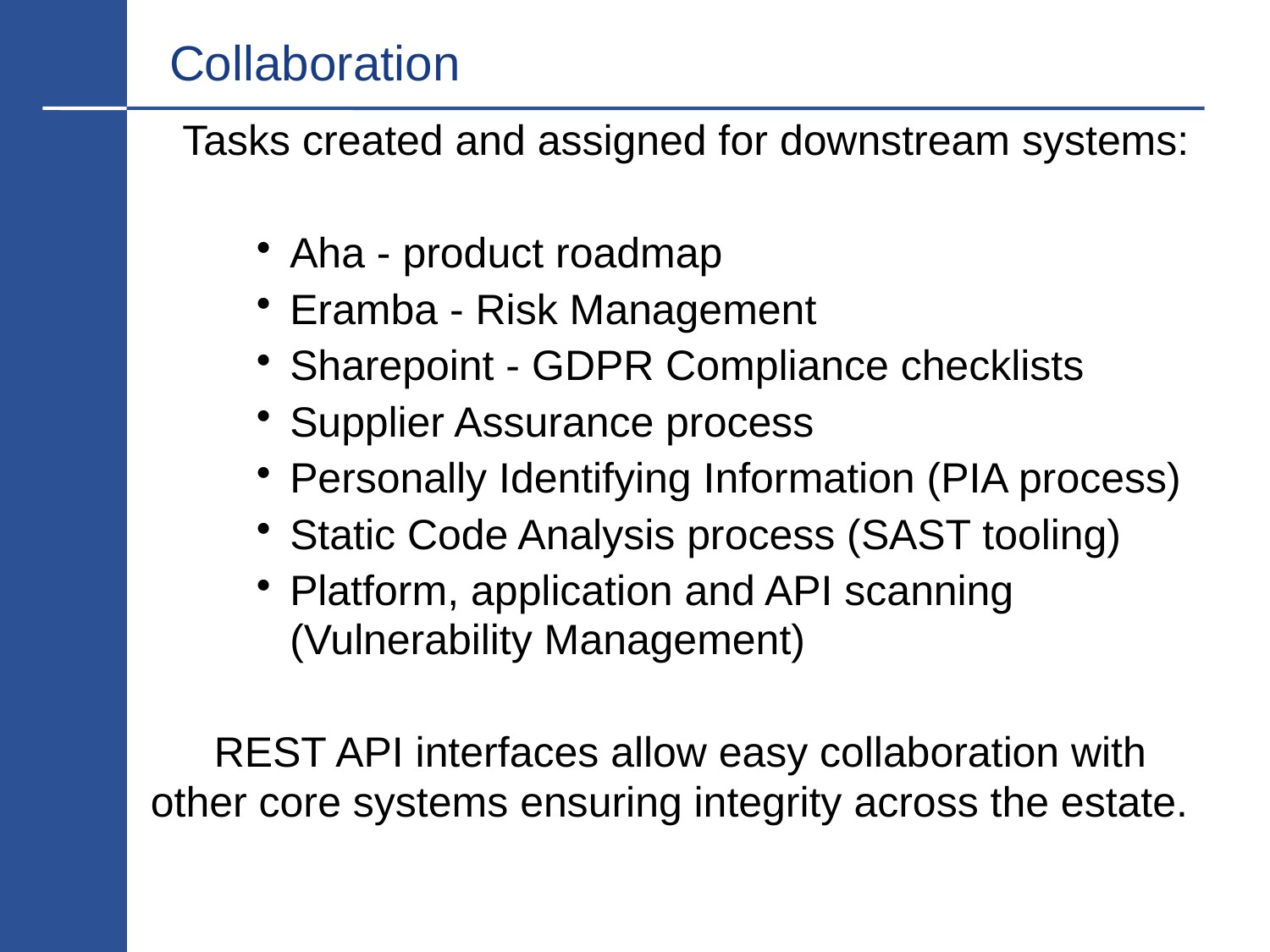

# Collaboration
Tasks created and assigned for downstream systems:

Aha - product roadmap
Eramba - Risk Management
Sharepoint - GDPR Compliance checklists
Supplier Assurance process
Personally Identifying Information (PIA process)
Static Code Analysis process (SAST tooling)
Platform, application and API scanning (Vulnerability Management)

REST API interfaces allow easy collaboration with other core systems ensuring integrity across the estate.